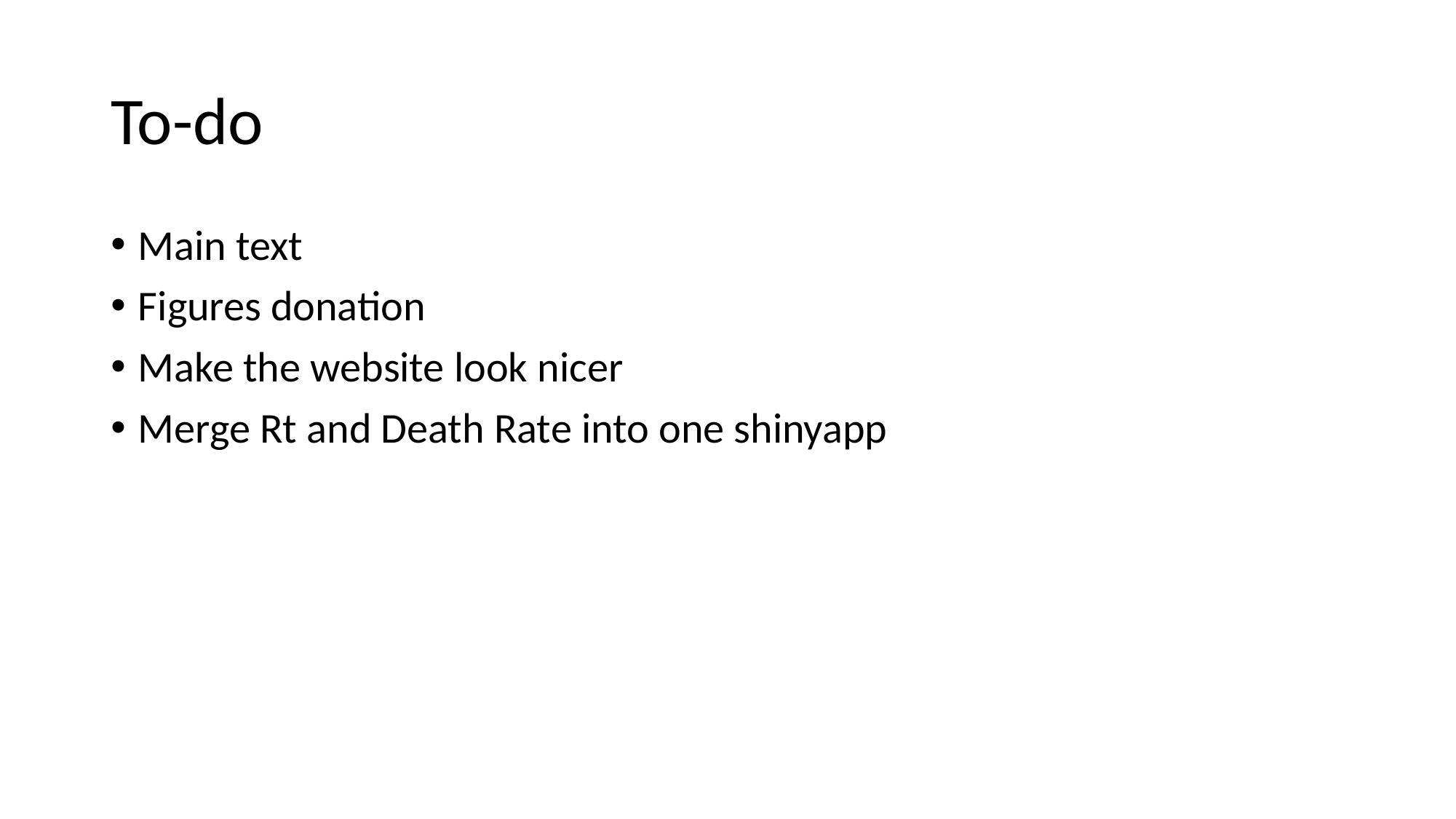

# To-do
Main text
Figures donation
Make the website look nicer
Merge Rt and Death Rate into one shinyapp